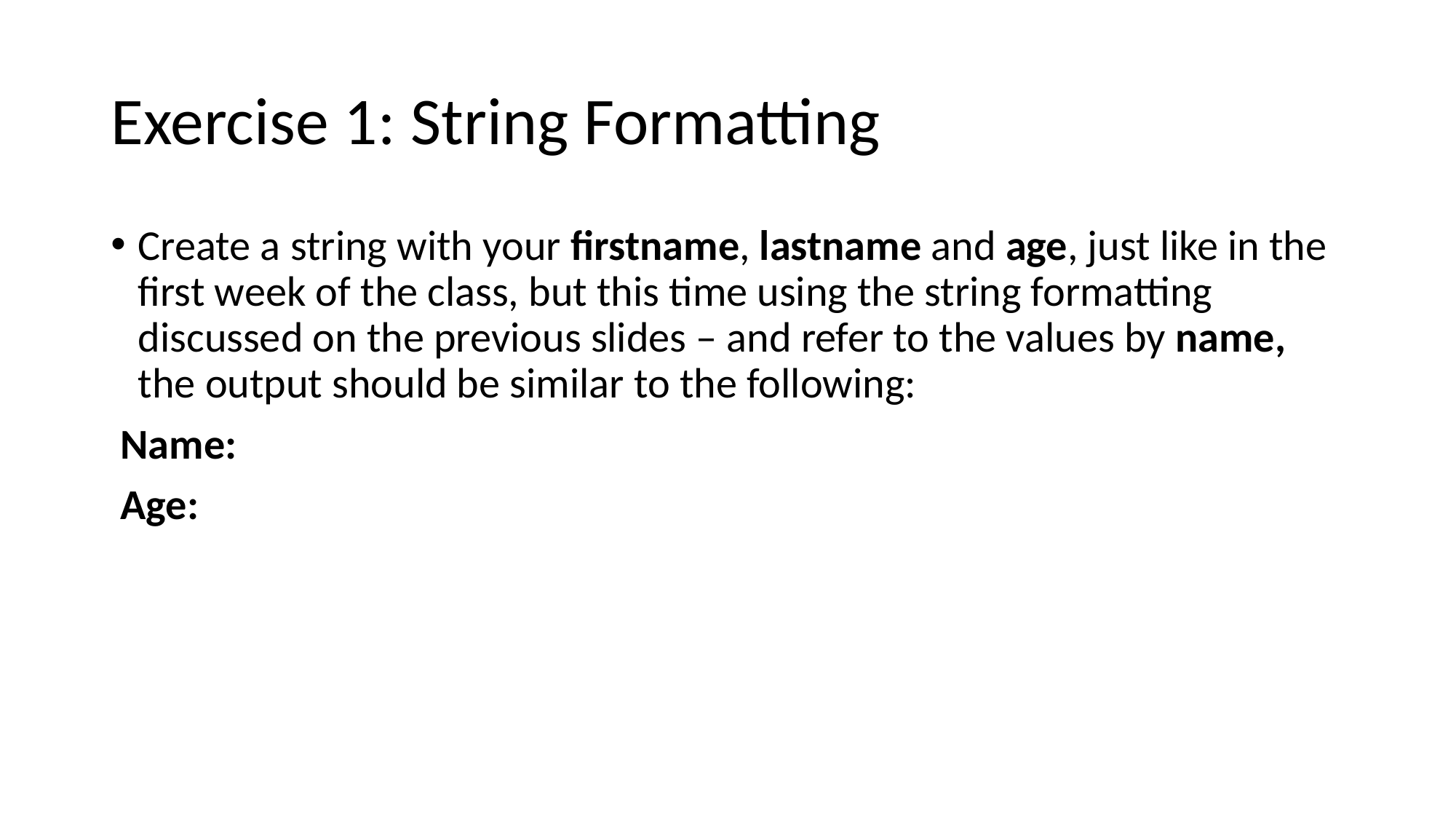

# Exercise 1: String Formatting
Create a string with your firstname, lastname and age, just like in the first week of the class, but this time using the string formatting discussed on the previous slides – and refer to the values by name, the output should be similar to the following:
 Name:
 Age: